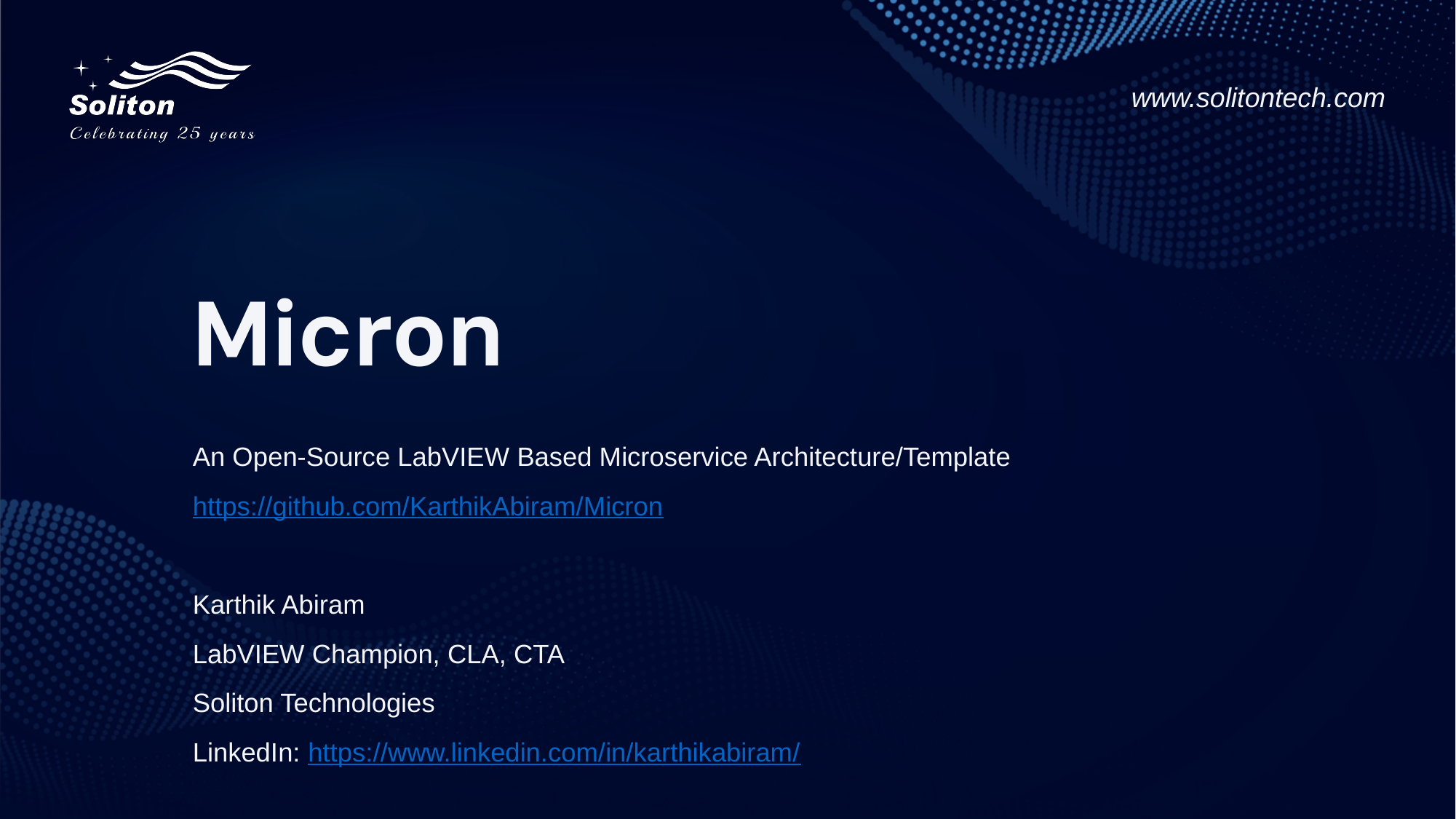

# Micron
An Open-Source LabVIEW Based Microservice Architecture/Template
https://github.com/KarthikAbiram/Micron

Karthik Abiram
LabVIEW Champion, CLA, CTA
Soliton Technologies
LinkedIn: https://www.linkedin.com/in/karthikabiram/